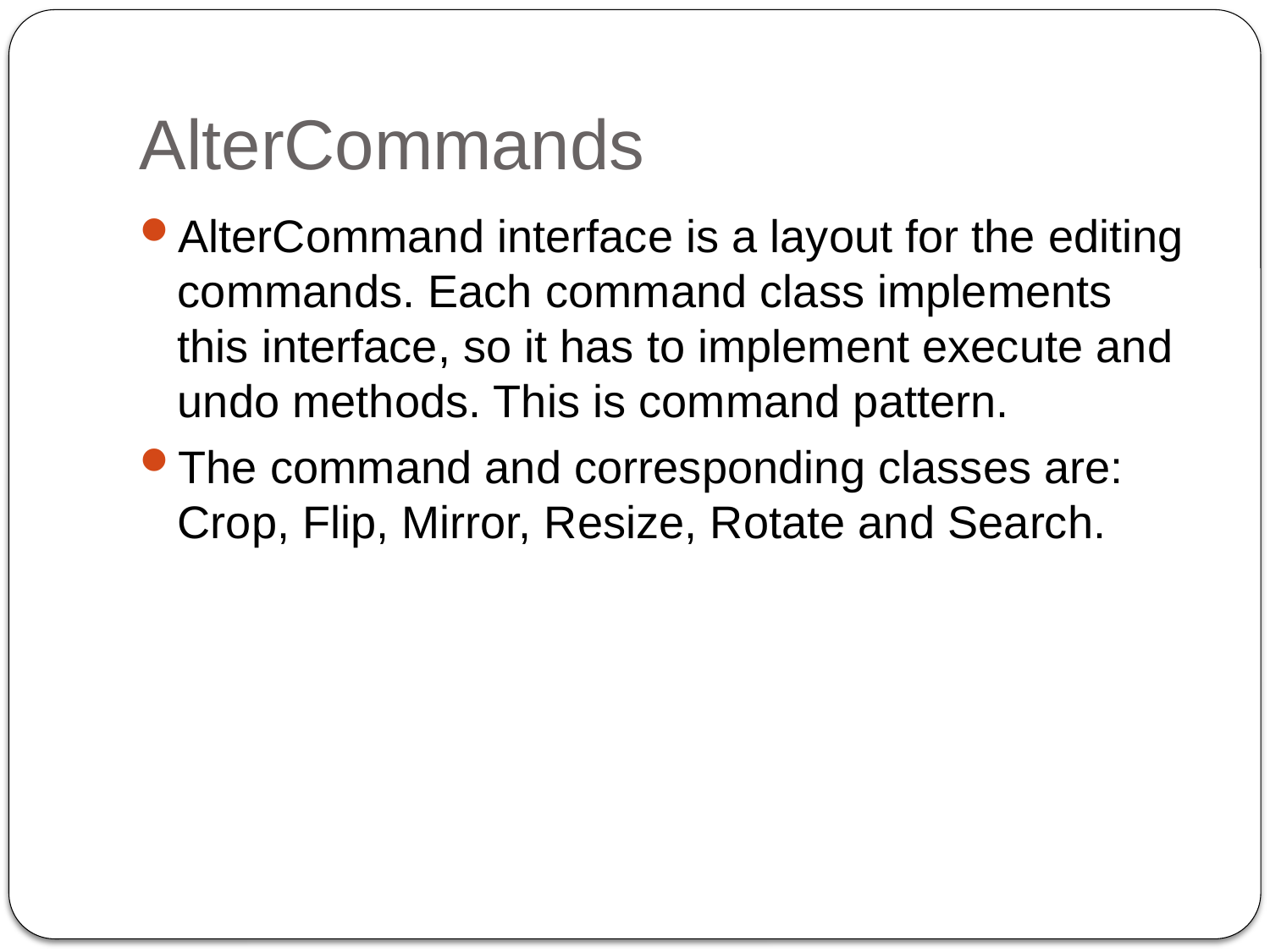

# AlterCommands
AlterCommand interface is a layout for the editing commands. Each command class implements this interface, so it has to implement execute and undo methods. This is command pattern.
The command and corresponding classes are: Crop, Flip, Mirror, Resize, Rotate and Search.